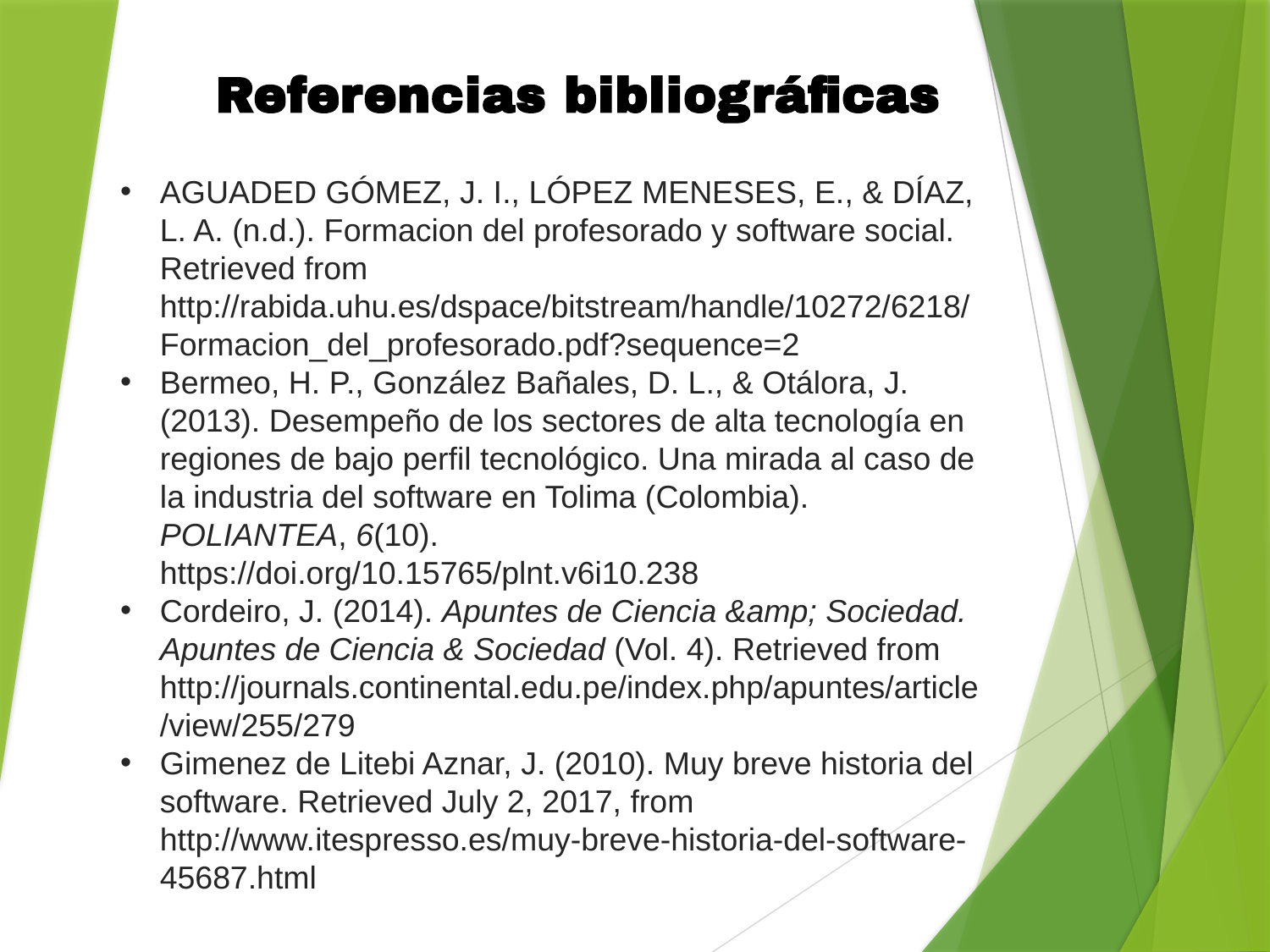

Referencias bibliográficas
AGUADED GÓMEZ, J. I., LÓPEZ MENESES, E., & DÍAZ, L. A. (n.d.). Formacion del profesorado y software social. Retrieved from http://rabida.uhu.es/dspace/bitstream/handle/10272/6218/Formacion_del_profesorado.pdf?sequence=2
Bermeo, H. P., González Bañales, D. L., & Otálora, J. (2013). Desempeño de los sectores de alta tecnología en regiones de bajo perfil tecnológico. Una mirada al caso de la industria del software en Tolima (Colombia). POLIANTEA, 6(10). https://doi.org/10.15765/plnt.v6i10.238
Cordeiro, J. (2014). Apuntes de Ciencia &amp; Sociedad. Apuntes de Ciencia & Sociedad (Vol. 4). Retrieved from http://journals.continental.edu.pe/index.php/apuntes/article/view/255/279
Gimenez de Litebi Aznar, J. (2010). Muy breve historia del software. Retrieved July 2, 2017, from http://www.itespresso.es/muy-breve-historia-del-software-45687.html